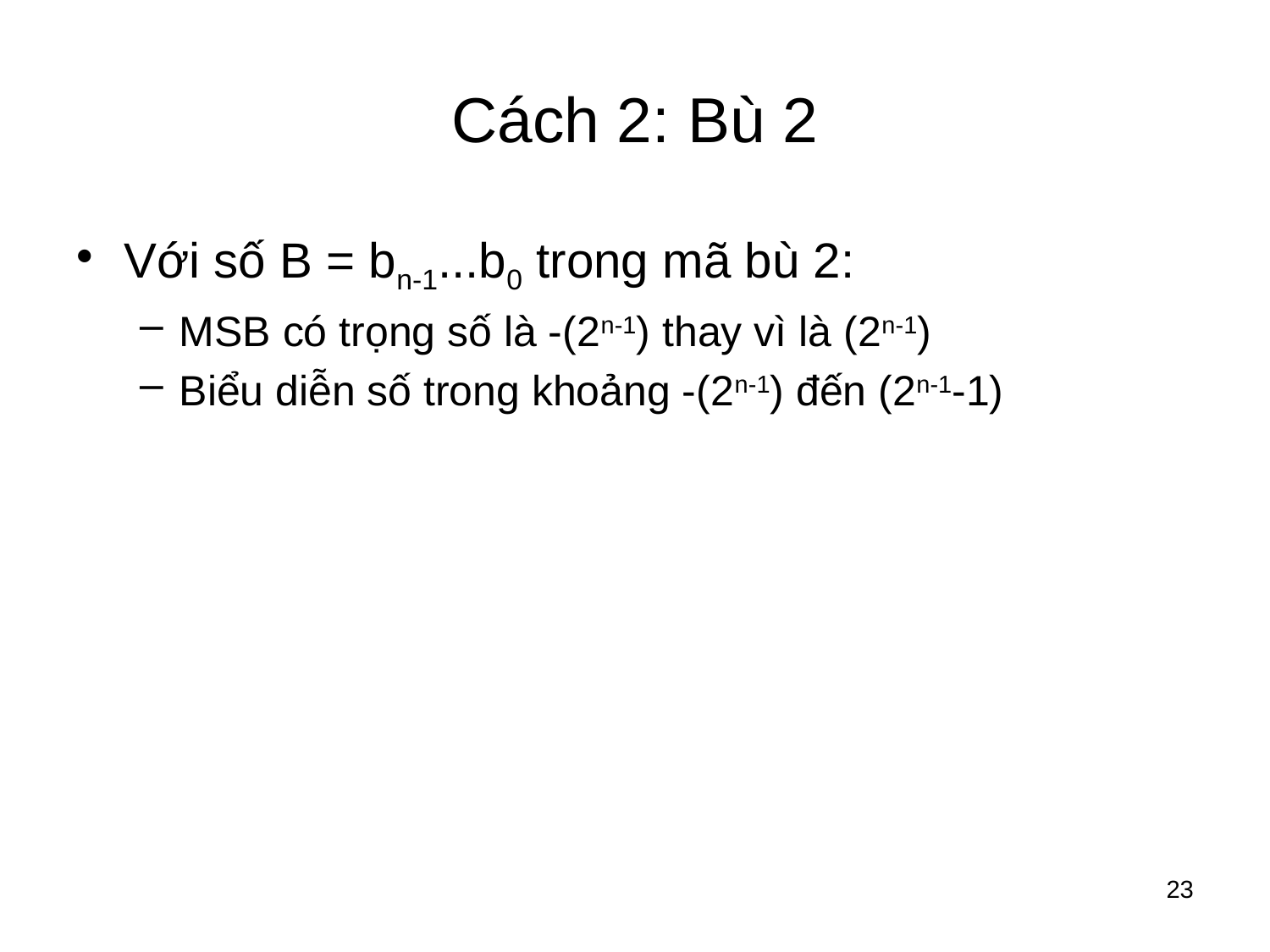

# Cách 2: Bù 2
Với số B = bn-1...b0 trong mã bù 2:
MSB có trọng số là -(2n-1) thay vì là (2n-1)
Biểu diễn số trong khoảng -(2n-1) đến (2n-1-1)

23